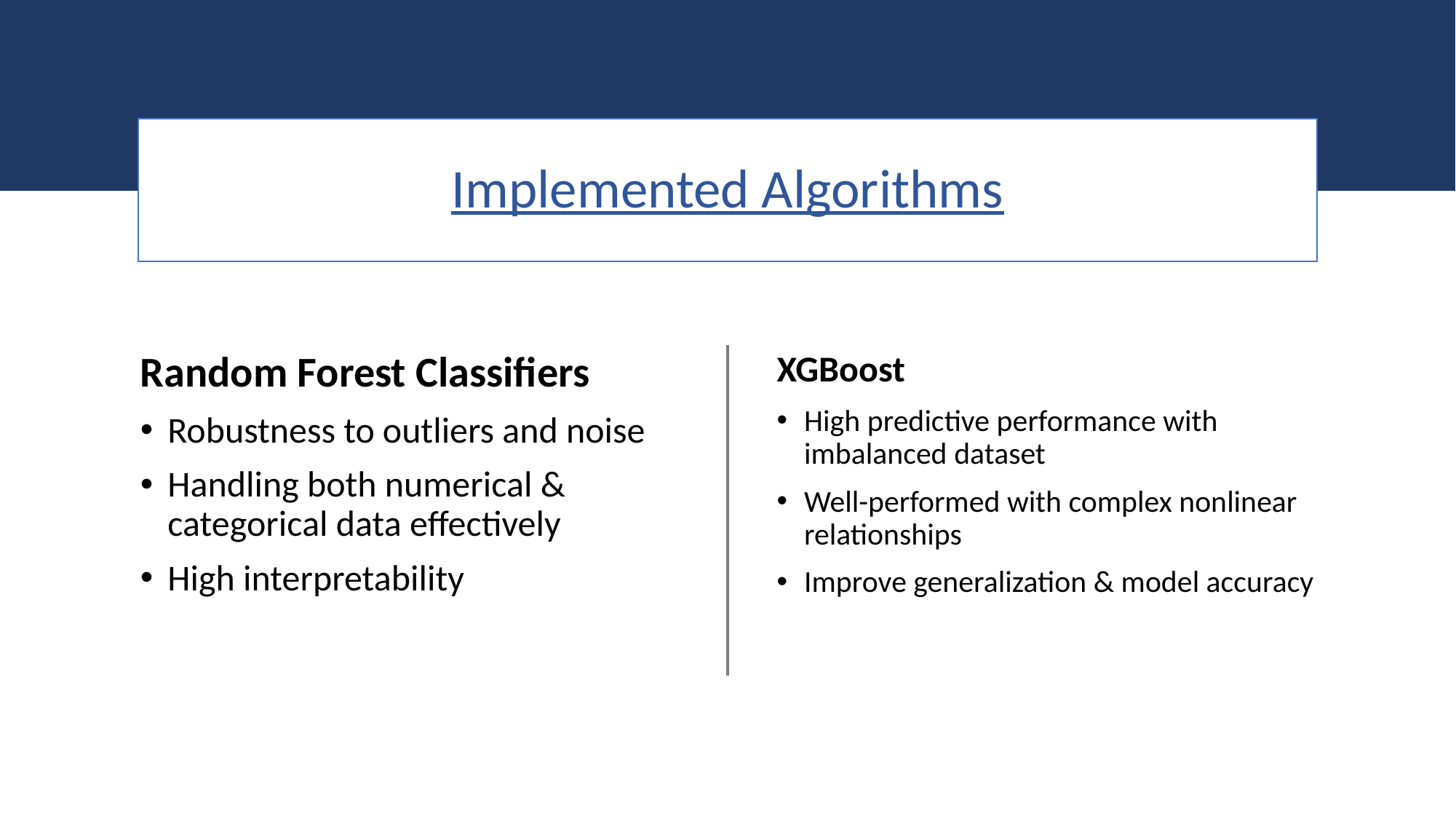

# Implemented Algorithms​
XGBoost
High predictive performance with imbalanced dataset​
Well-performed with complex nonlinear relationships​
Improve generalization & model accuracy​

Random Forest Classifiers​
Robustness to outliers and noise​
Handling both numerical & categorical data effectively​
High interpretability​